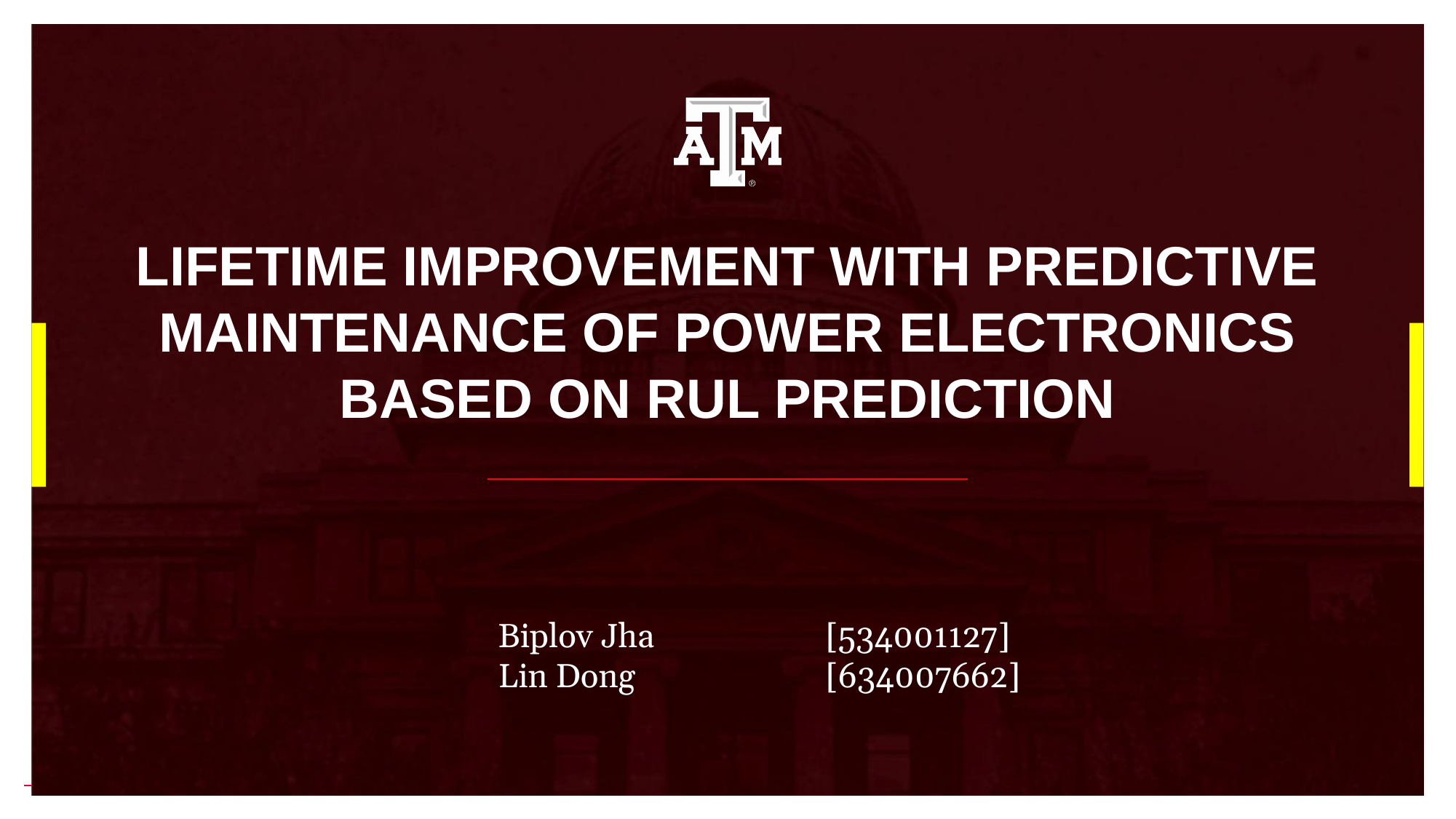

# LIFETIME IMPROVEMENT WITH PREDICTIVE MAINTENANCE OF POWER ELECTRONICS BASED ON RUL PREDICTION
Biplov Jha		[534001127]
Lin Dong       	     	[634007662]